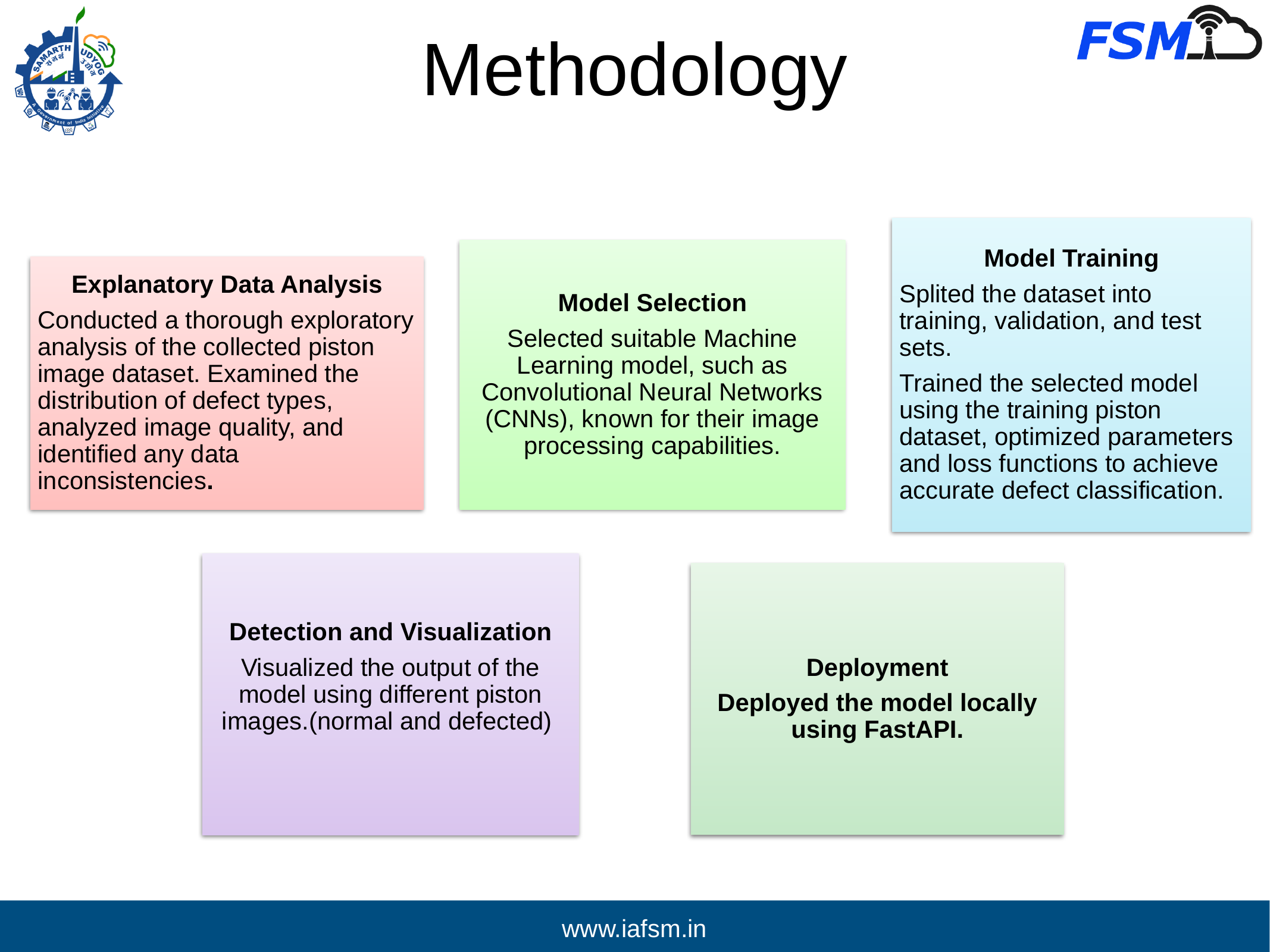

# Methodology

Explanatory Data Analysis
Conducted a thorough exploratory analysis of the collected piston image dataset. Examined the distribution of defect types, analyzed image quality, and identified any data inconsistencies.
Model Selection
Selected suitable Machine Learning model, such as Convolutional Neural Networks (CNNs), known for their image processing capabilities.
Model Training
Splited the dataset into training, validation, and test sets.
Trained the selected model using the training piston dataset, optimized parameters and loss functions to achieve accurate defect classification.
Detection and Visualization
Visualized the output of the model using different piston images.(normal and defected)

Deployment
Deployed the model locally using FastAPI.